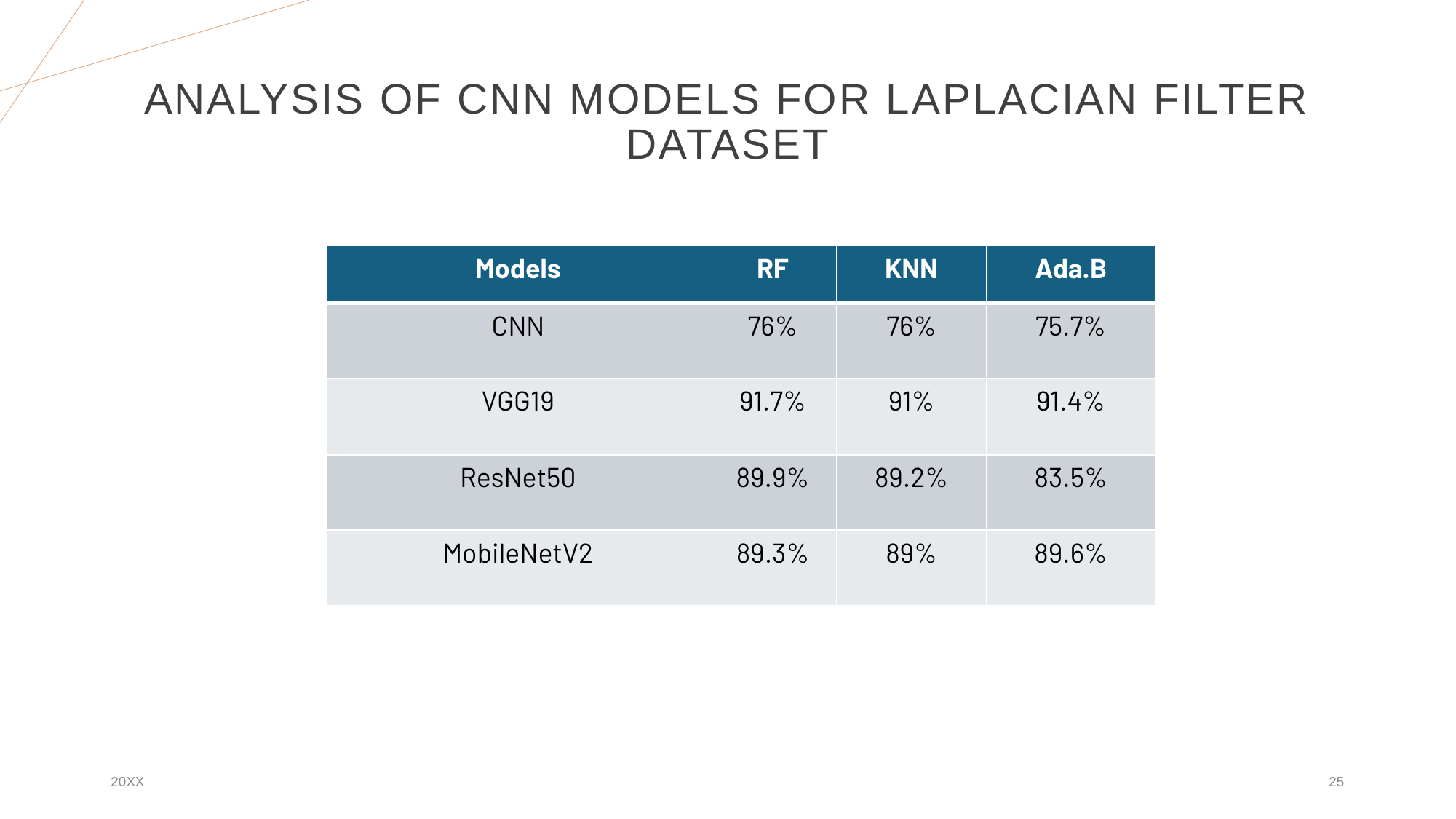

# Analysis of CNN Models for laplacian filter Dataset
| Models | RF | KNN | Ada.B |
| --- | --- | --- | --- |
| CNN | 76% | 76% | 75.7% |
| VGG19 | 91.7% | 91% | 91.4% |
| ResNet50 | 89.9% | 89.2% | 83.5% |
| MobileNetV2 | 89.3% | 89% | 89.6% |
20XX
25